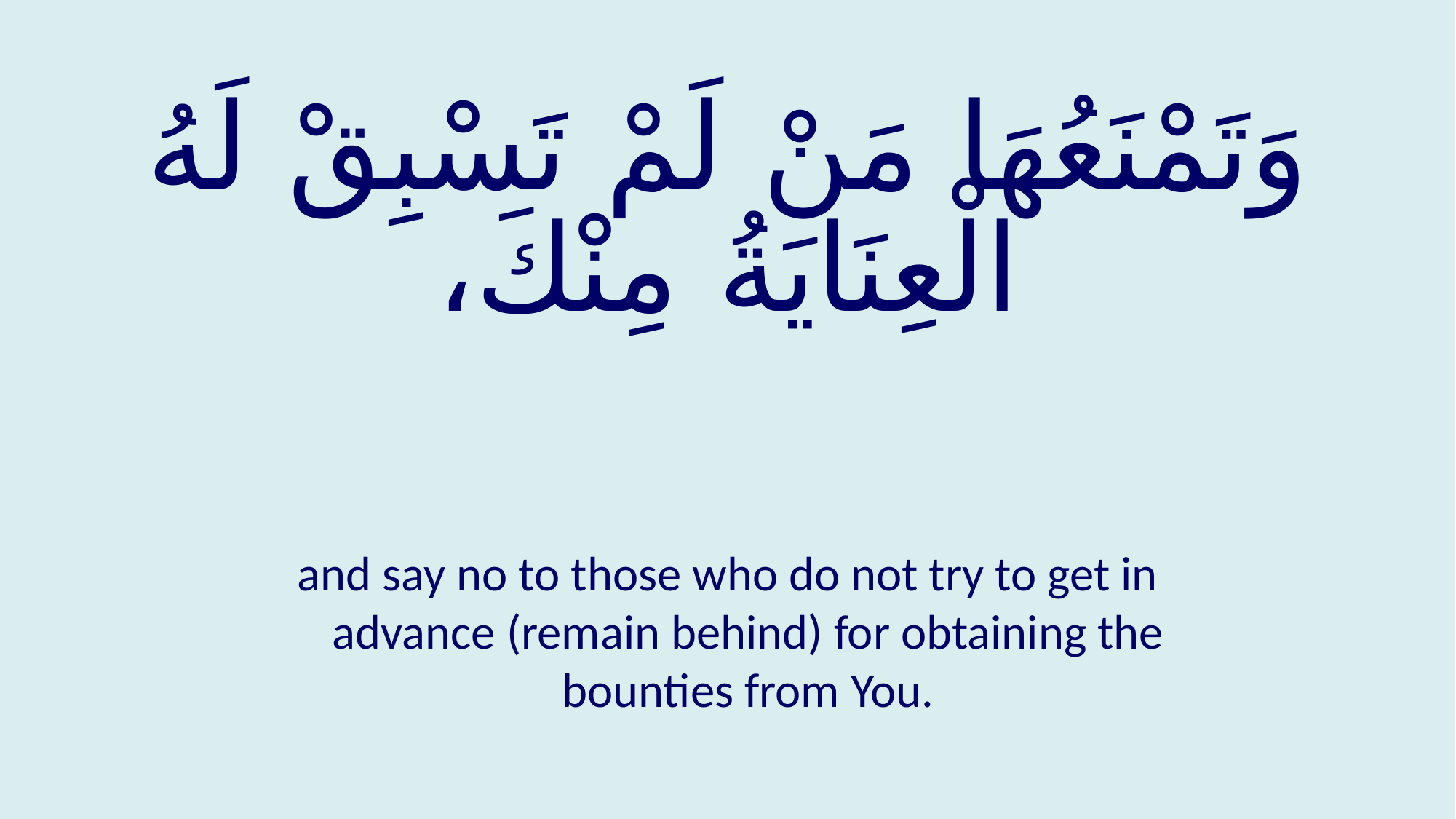

# وَتَمْنَعُهَا مَنْ لَمْ تَسْبِقْ لَهُ الْعِنَايَةُ مِنْكَ،
and say no to those who do not try to get in advance (remain behind) for obtaining the bounties from You.